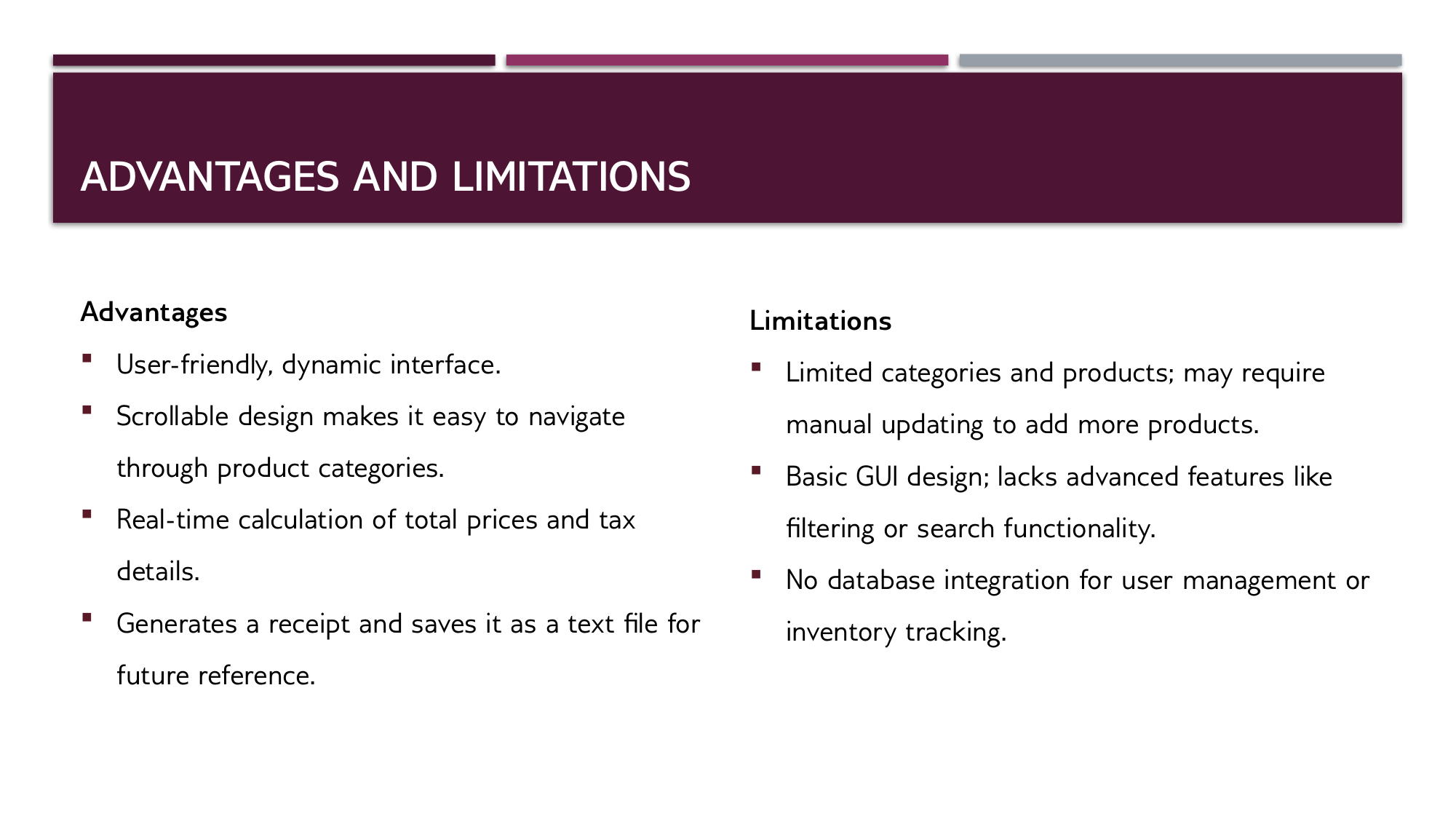

# Advantages and limitations
Advantages
User-friendly, dynamic interface.
Scrollable design makes it easy to navigate through product categories.
Real-time calculation of total prices and tax details.
Generates a receipt and saves it as a text file for future reference.
Limitations
Limited categories and products; may require manual updating to add more products.
Basic GUI design; lacks advanced features like filtering or search functionality.
No database integration for user management or inventory tracking.